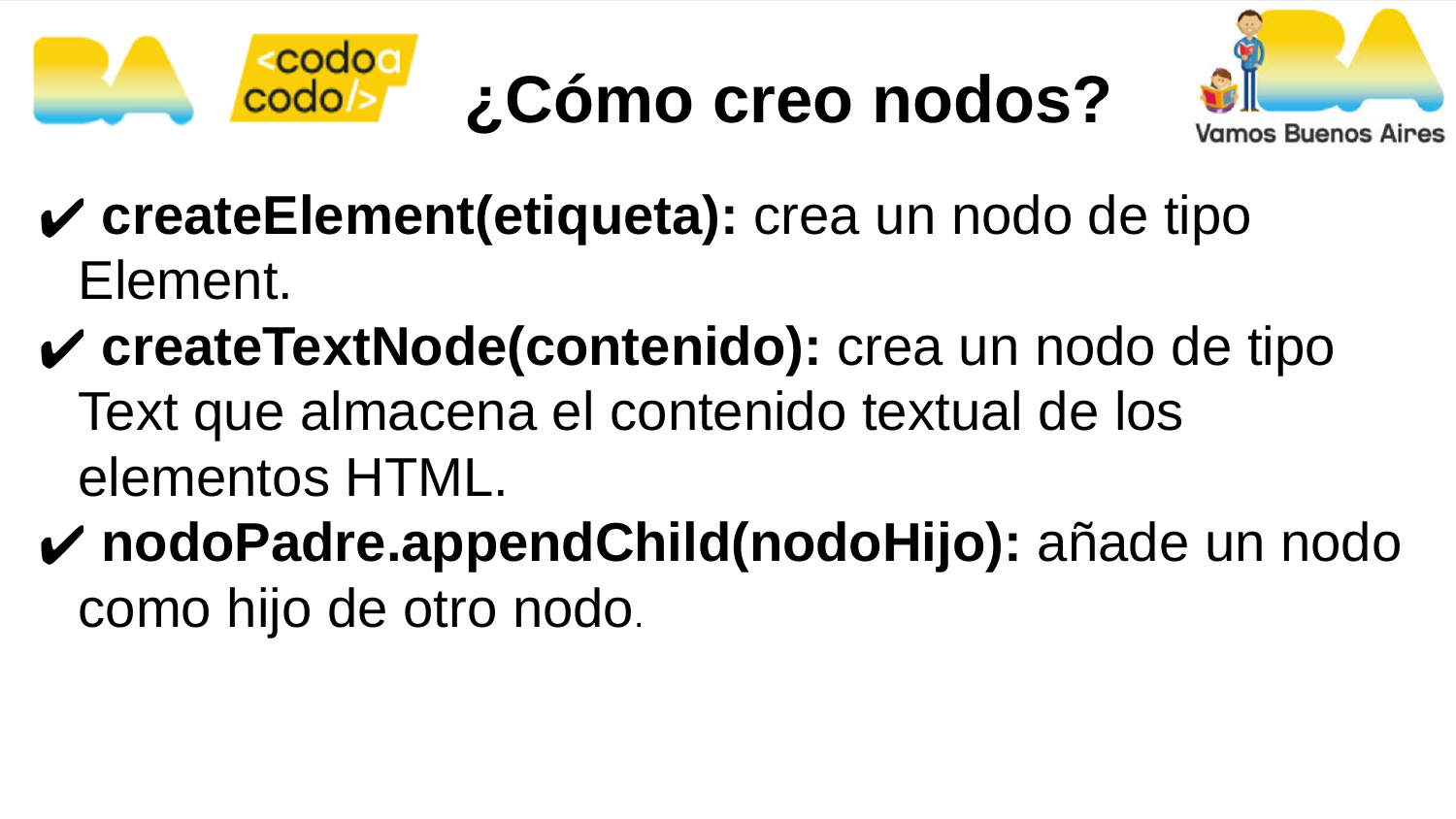

¿Cómo creo nodos?
 createElement(etiqueta): crea un nodo de tipo Element.
 createTextNode(contenido): crea un nodo de tipo Text que almacena el contenido textual de los elementos HTML.
 nodoPadre.appendChild(nodoHijo): añade un nodo como hijo de otro nodo.